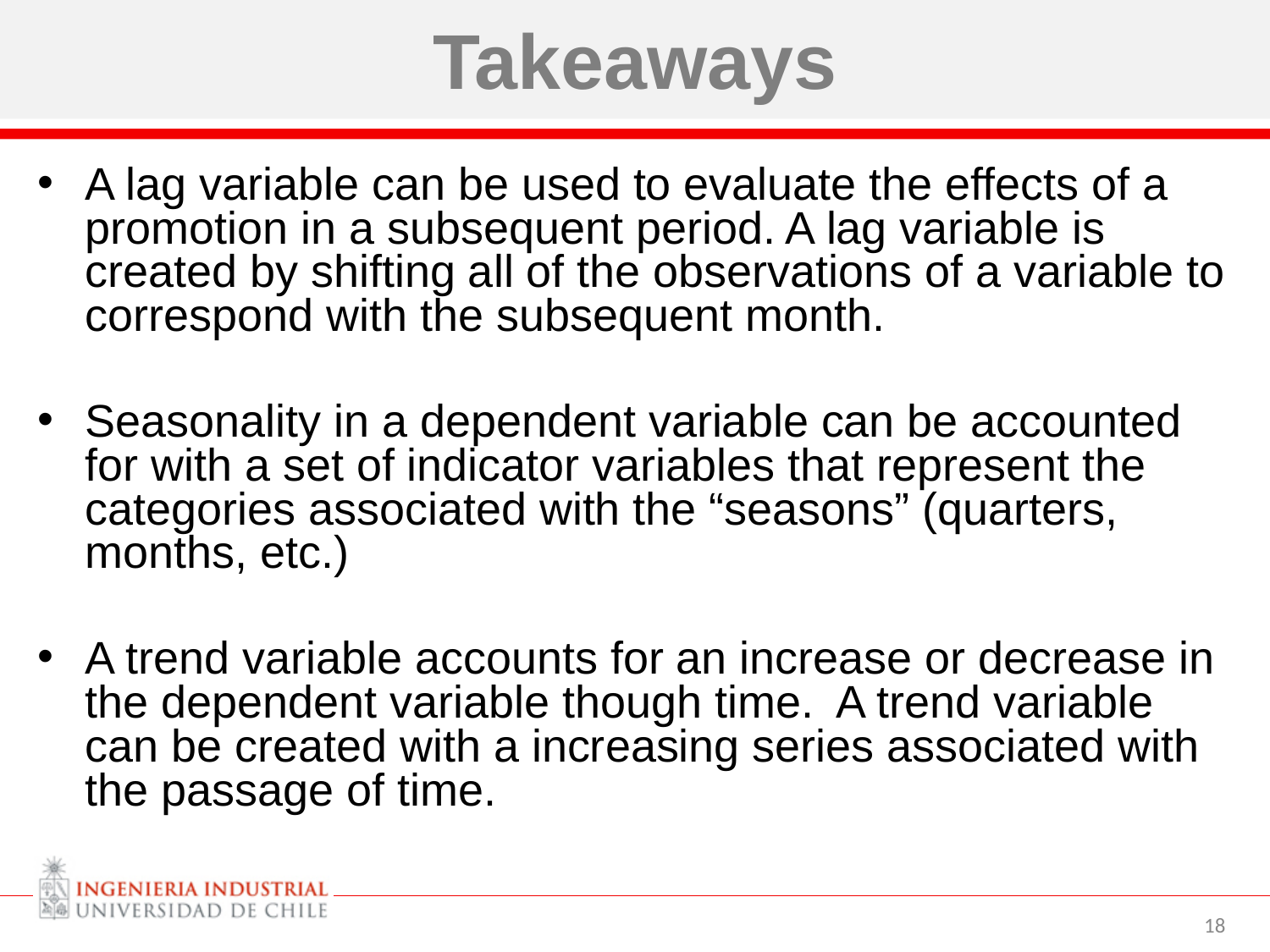

# Takeaways
A lag variable can be used to evaluate the effects of a promotion in a subsequent period. A lag variable is created by shifting all of the observations of a variable to correspond with the subsequent month.

Seasonality in a dependent variable can be accounted for with a set of indicator variables that represent the categories associated with the “seasons” (quarters, months, etc.)

A trend variable accounts for an increase or decrease in the dependent variable though time.  A trend variable can be created with a increasing series associated with the passage of time.
18